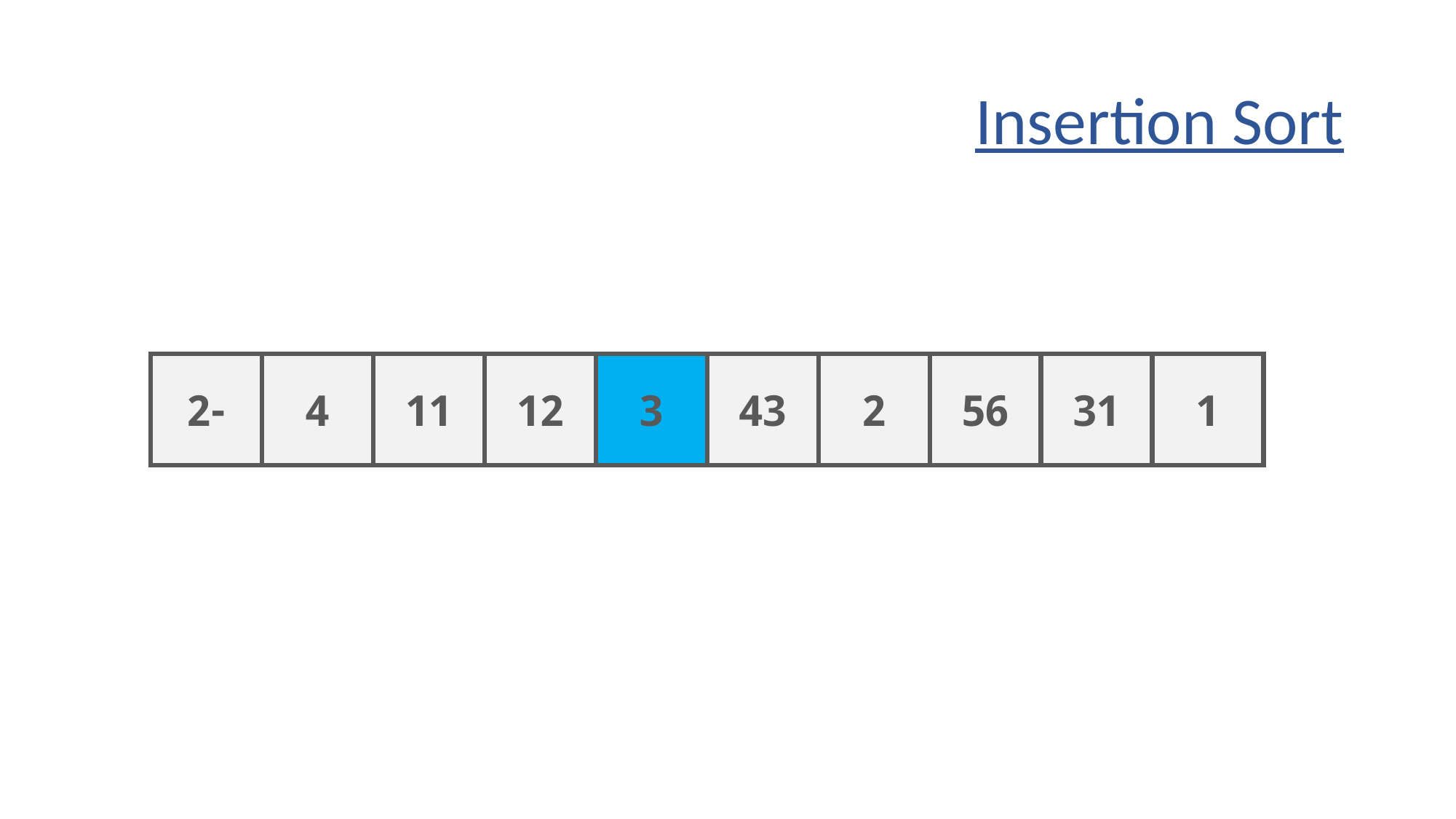

# Insertion Sort
-2
4
11
12
3
43
2
56
31
1